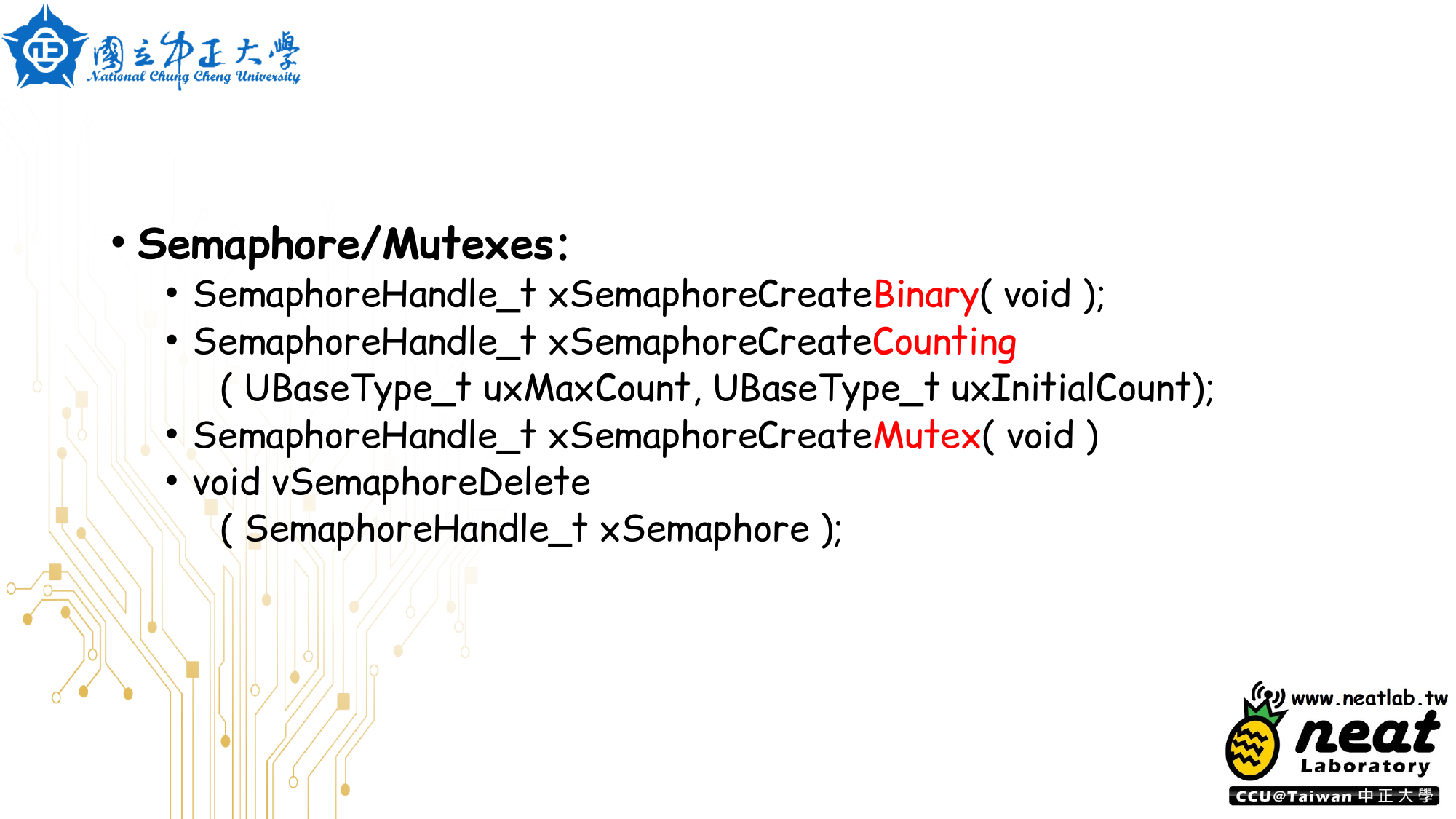

Semaphore/Mutexes:
SemaphoreHandle_t xSemaphoreCreateBinary( void );
SemaphoreHandle_t xSemaphoreCreateCounting
( UBaseType_t uxMaxCount, UBaseType_t uxInitialCount);
SemaphoreHandle_t xSemaphoreCreateMutex( void )
void vSemaphoreDelete
( SemaphoreHandle_t xSemaphore );